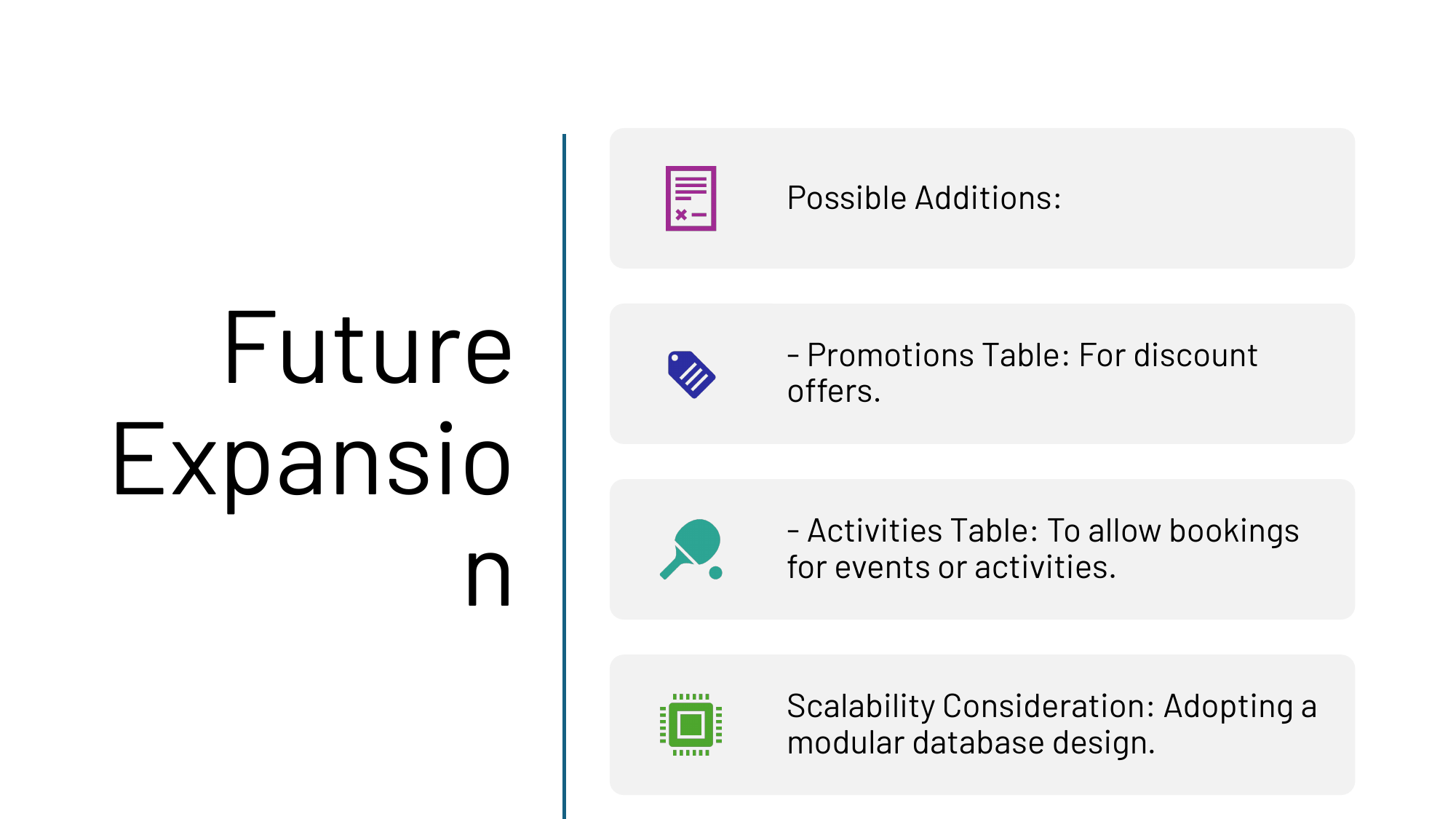

# Future Expansion
Possible Additions:
- Promotions Table: For discount offers.
- Activities Table: To allow bookings for events or activities.
Scalability Consideration: Adopting a modular database design.